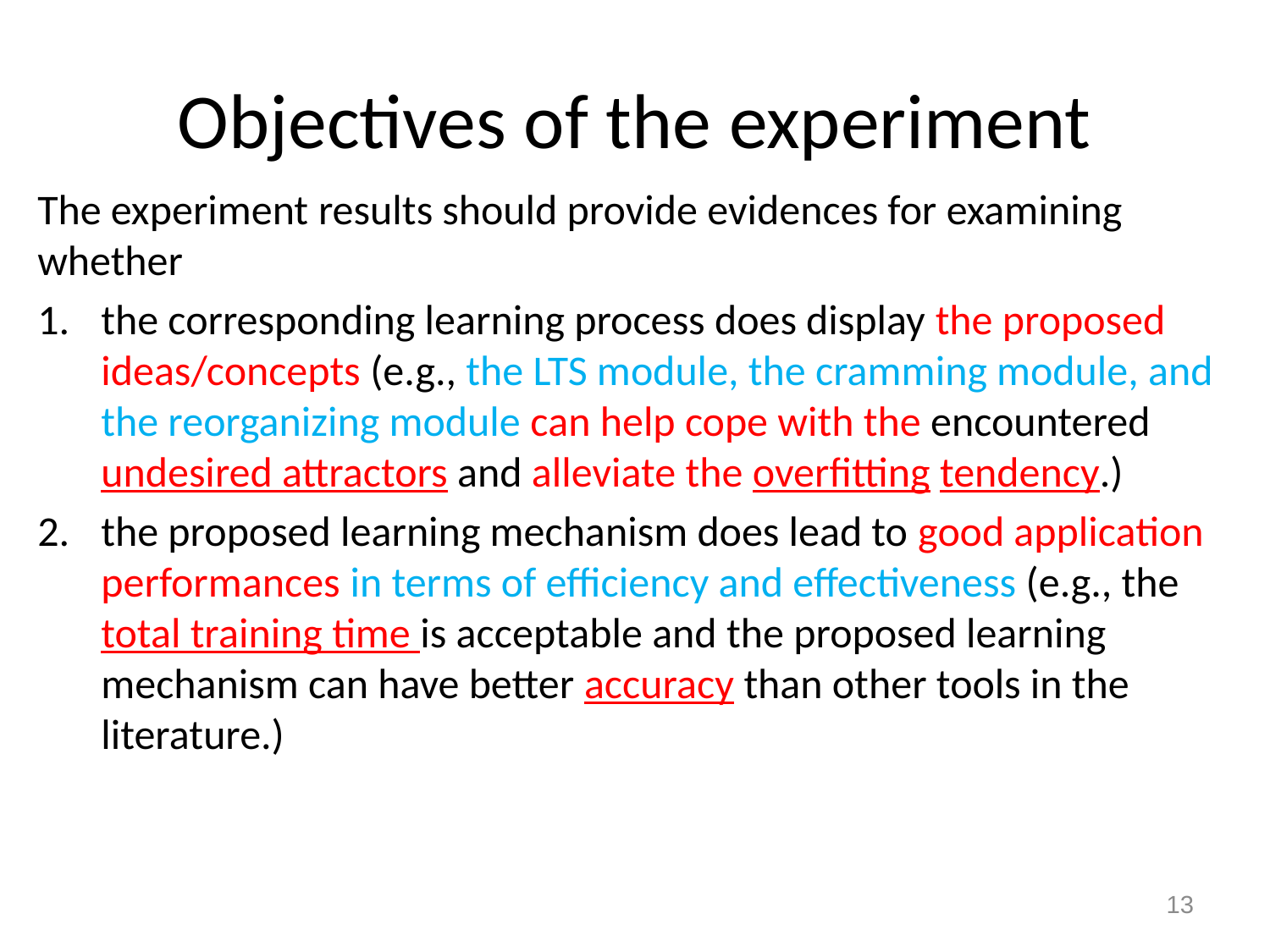

# Objectives of the experiment
The experiment results should provide evidences for examining whether
the corresponding learning process does display the proposed ideas/concepts (e.g., the LTS module, the cramming module, and the reorganizing module can help cope with the encountered undesired attractors and alleviate the overfitting tendency.)
the proposed learning mechanism does lead to good application performances in terms of efficiency and effectiveness (e.g., the total training time is acceptable and the proposed learning mechanism can have better accuracy than other tools in the literature.)
13